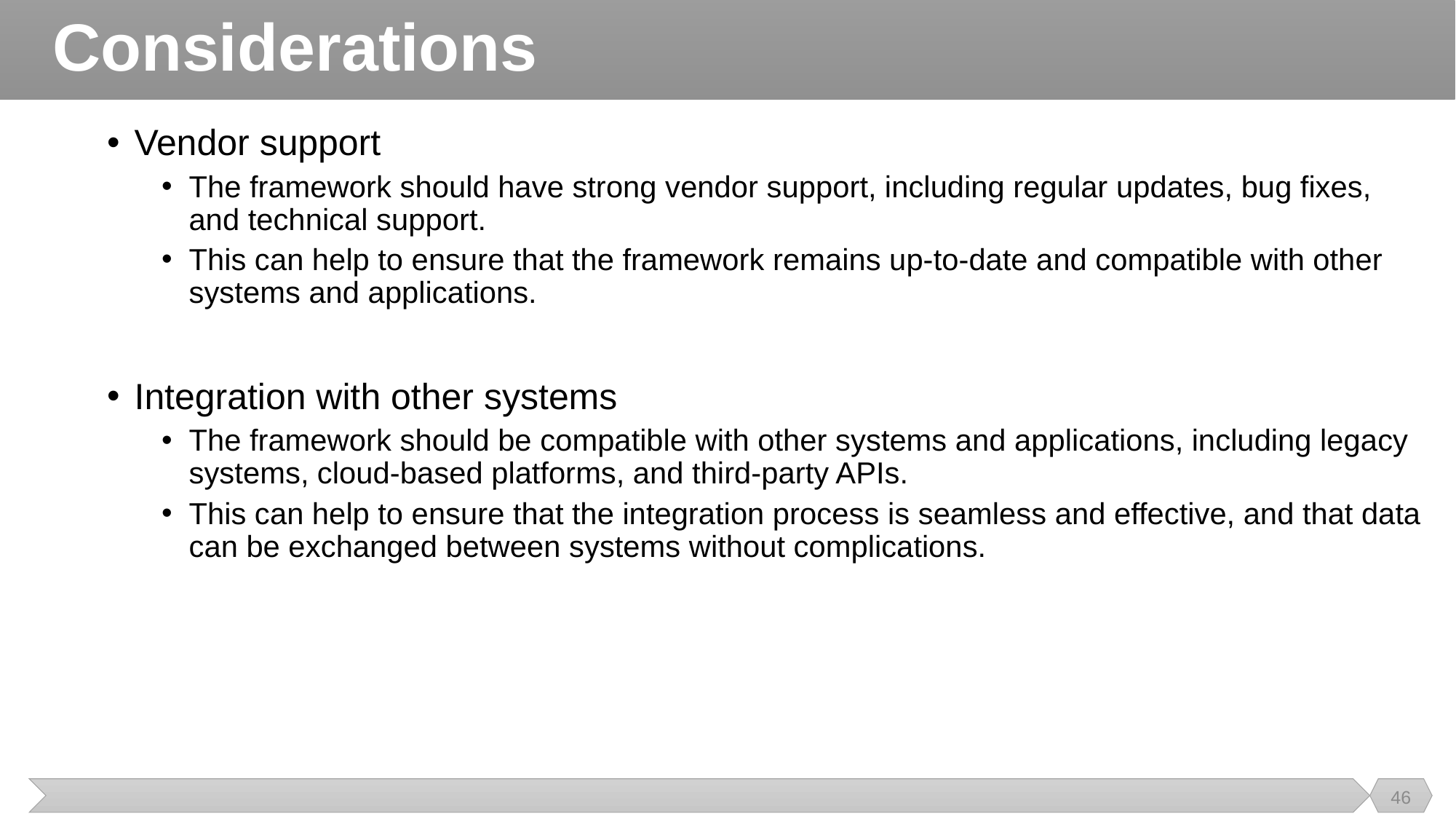

# Considerations
Vendor support
The framework should have strong vendor support, including regular updates, bug fixes, and technical support.
This can help to ensure that the framework remains up-to-date and compatible with other systems and applications.

Integration with other systems
The framework should be compatible with other systems and applications, including legacy systems, cloud-based platforms, and third-party APIs.
This can help to ensure that the integration process is seamless and effective, and that data can be exchanged between systems without complications.
46